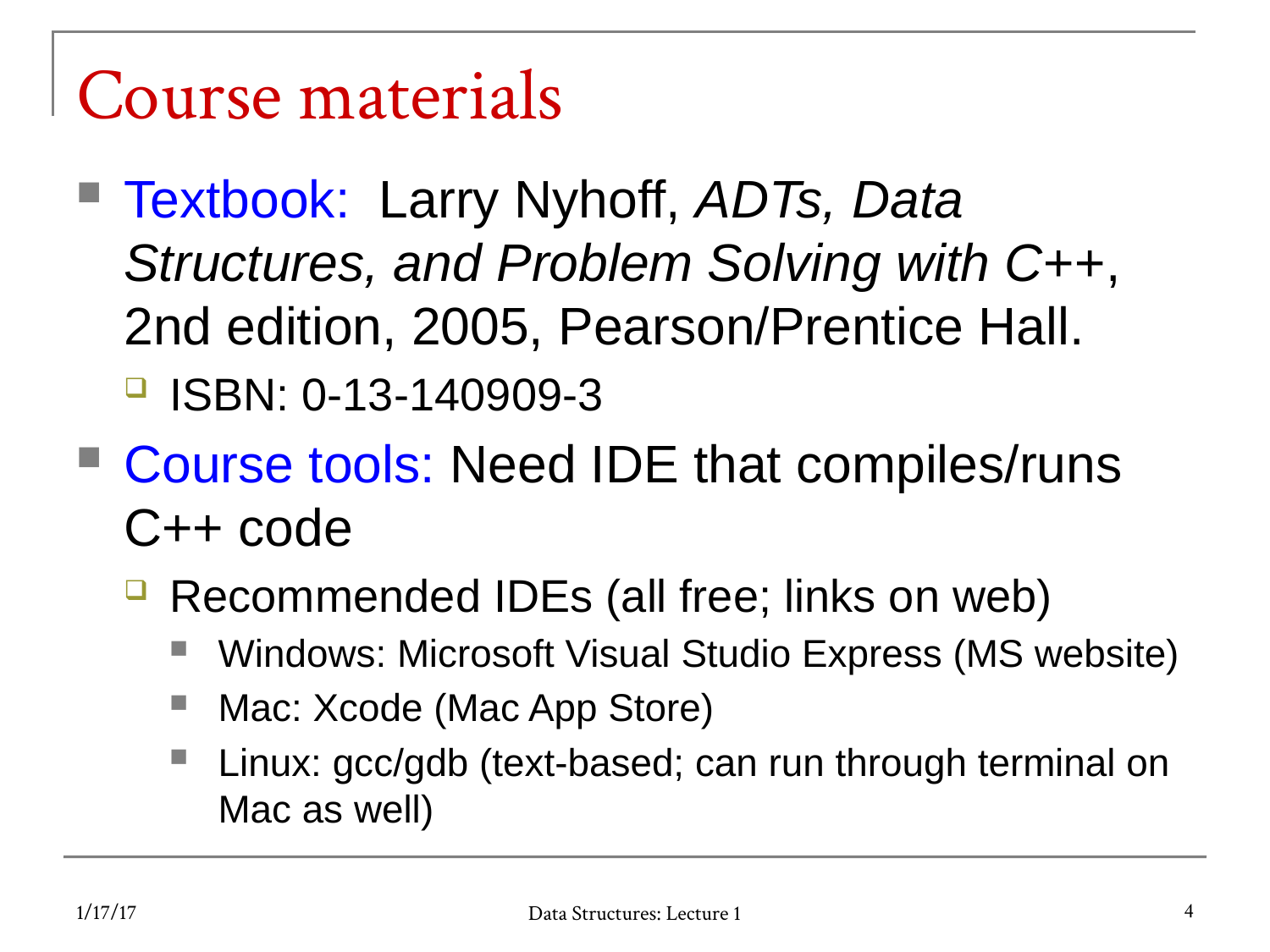

# Course materials
Textbook:  Larry Nyhoff, ADTs, Data Structures, and Problem Solving with C++, 2nd edition, 2005, Pearson/Prentice Hall.
ISBN: 0-13-140909-3
Course tools: Need IDE that compiles/runs   C++ code
Recommended IDEs (all free; links on web)
Windows: Microsoft Visual Studio Express (MS website)
Mac: Xcode (Mac App Store)
Linux: gcc/gdb (text-based; can run through terminal on Mac as well)
1/17/17
4
Data Structures: Lecture 1